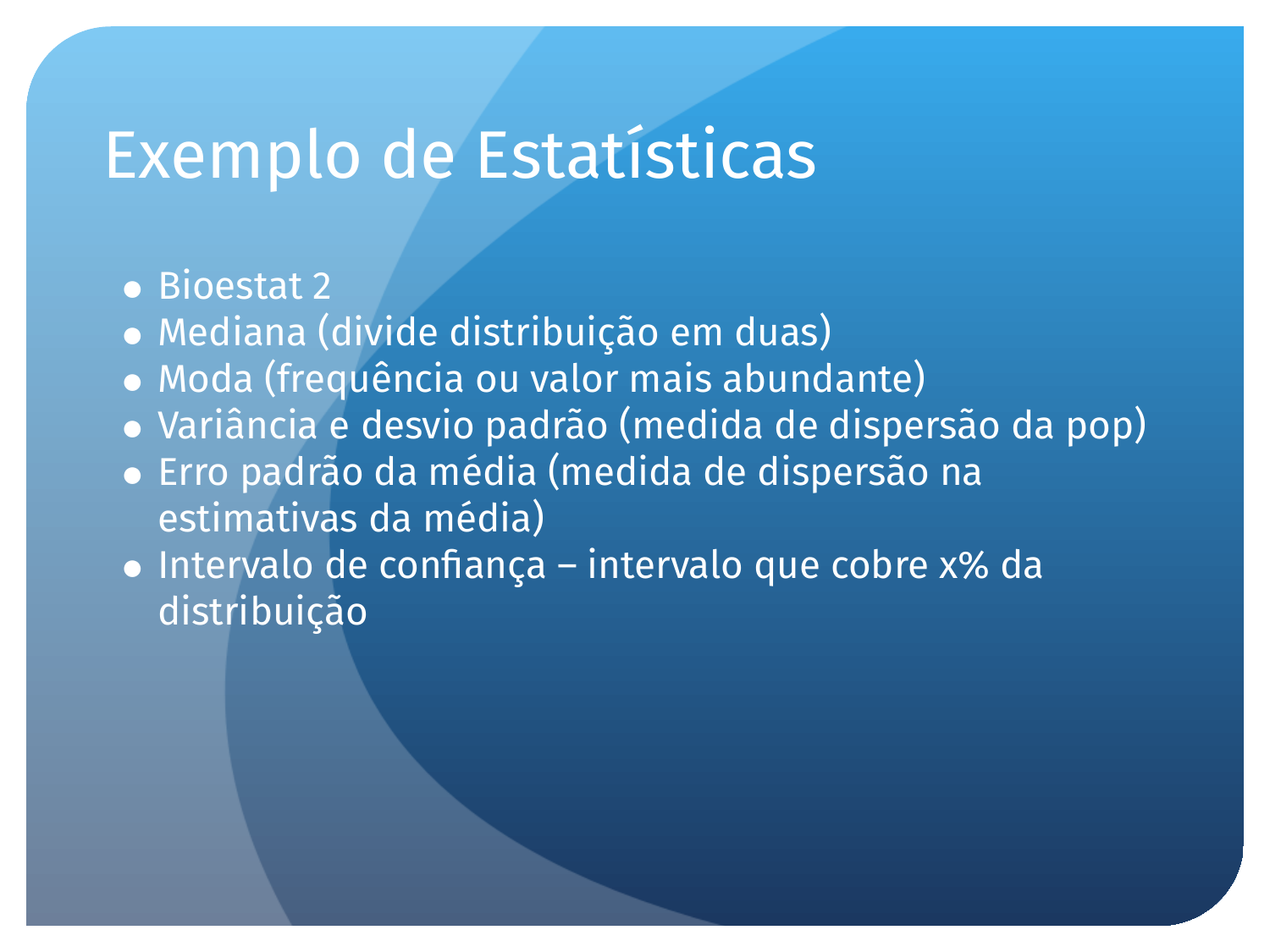

Exemplo de Estatísticas
Bioestat 2
Mediana (divide distribuição em duas)
Moda (frequência ou valor mais abundante)
Variância e desvio padrão (medida de dispersão da pop)
Erro padrão da média (medida de dispersão na estimativas da média)
Intervalo de confiança – intervalo que cobre x% da distribuição